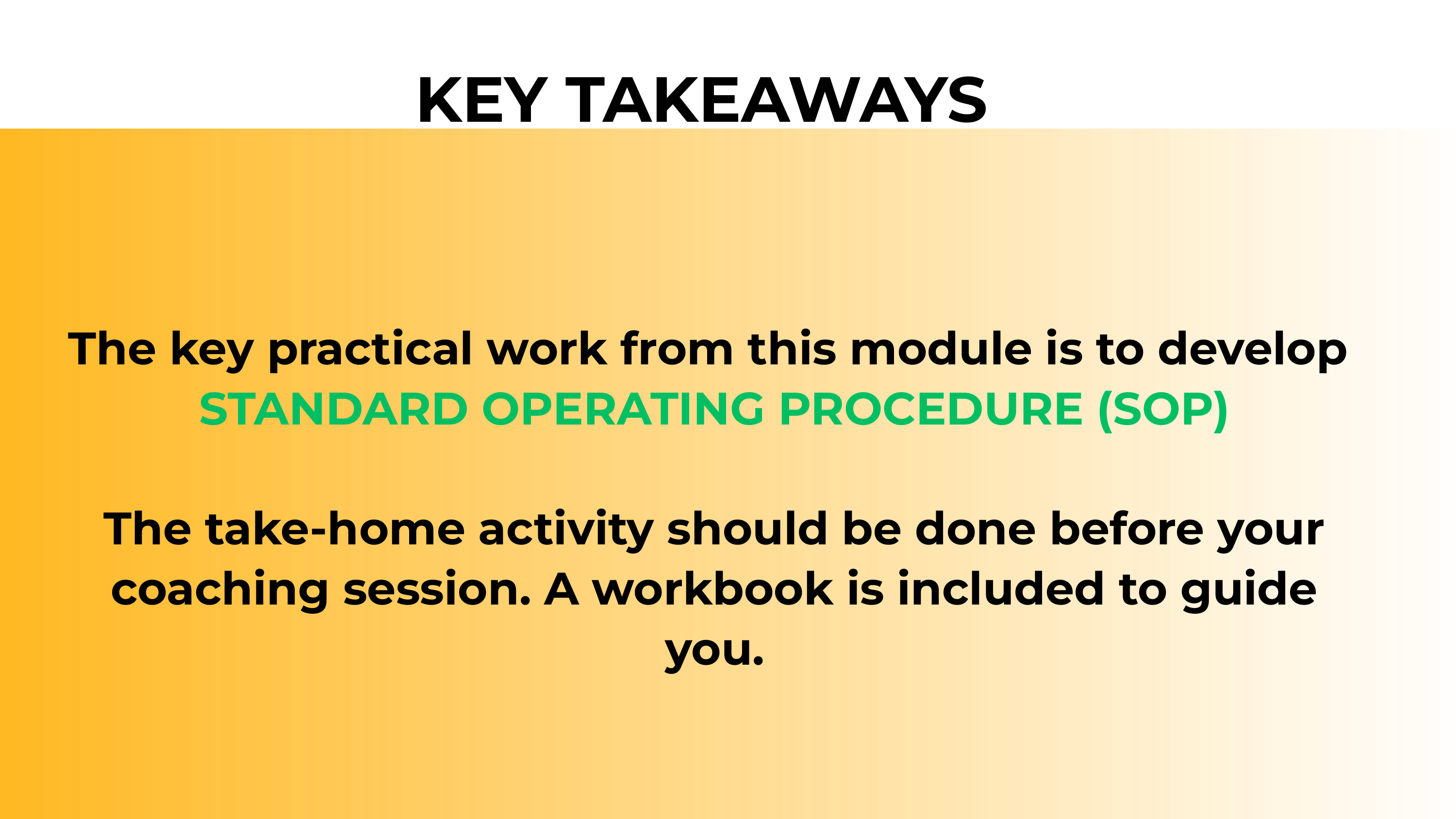

KEY TAKEAWAYS

The key practical work from this module is to develop
STANDARD OPERATING PROCEDURE (SOP)

The take-home activity should be done before your coaching session. A workbook is included to guide you.